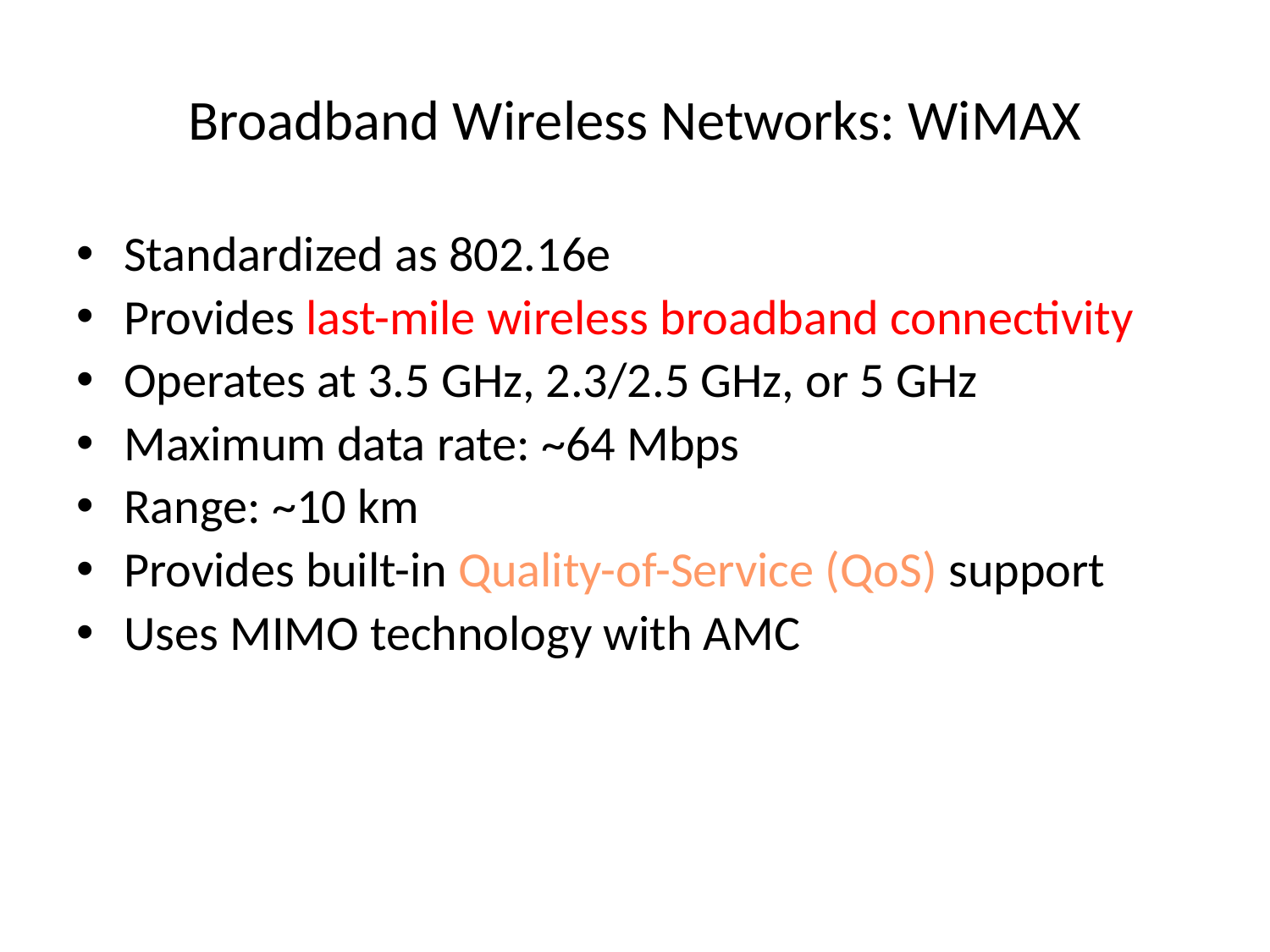

# Broadband Wireless Networks: WiMAX
Standardized as 802.16e
Provides last-mile wireless broadband connectivity
Operates at 3.5 GHz, 2.3/2.5 GHz, or 5 GHz
Maximum data rate: ~64 Mbps
Range: ~10 km
Provides built-in Quality-of-Service (QoS) support
Uses MIMO technology with AMC